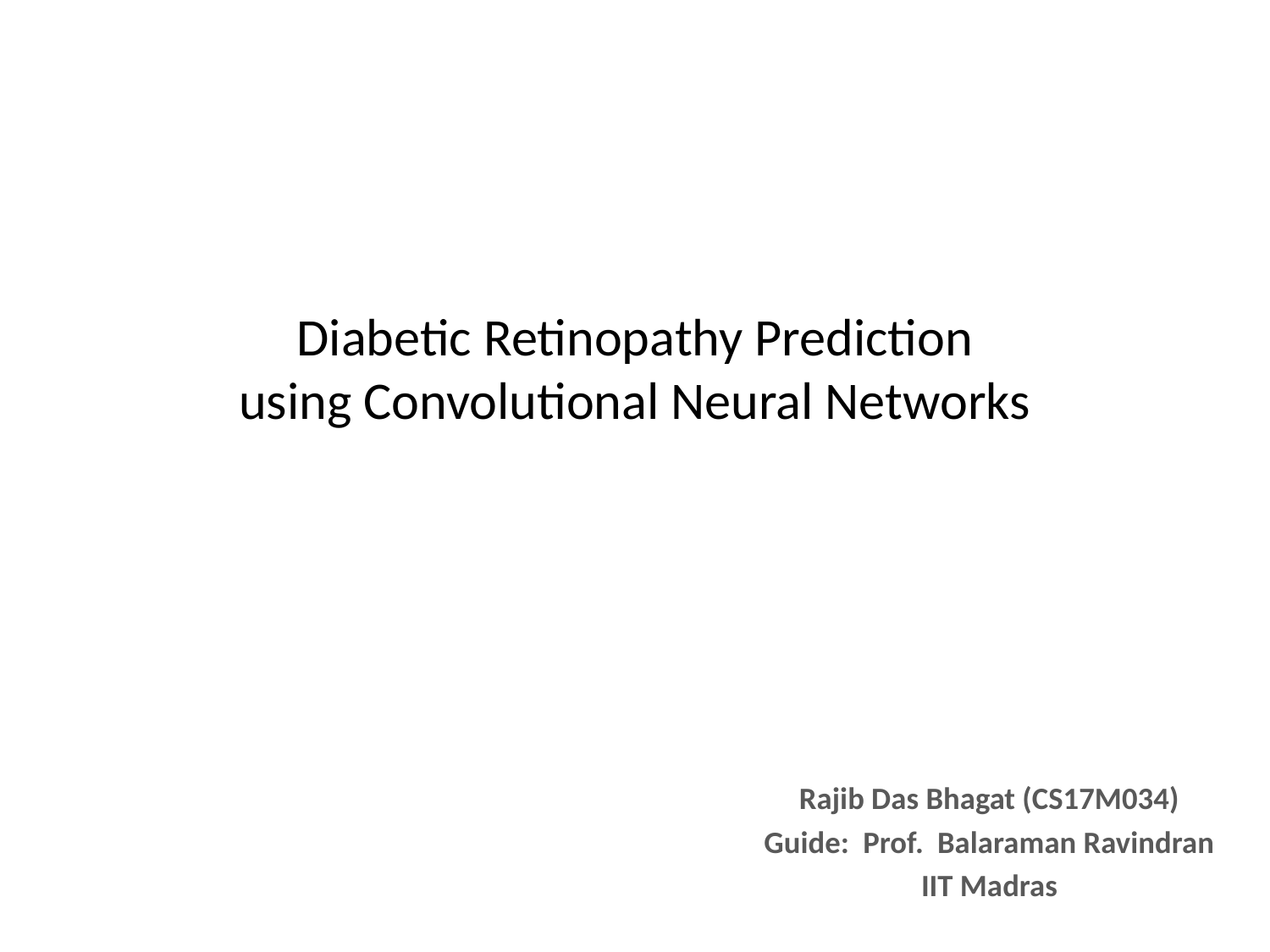

# Diabetic Retinopathy Prediction using Convolutional Neural Networks
Rajib Das Bhagat (CS17M034)
Guide:  Prof.  Balaraman Ravindran
IIT Madras